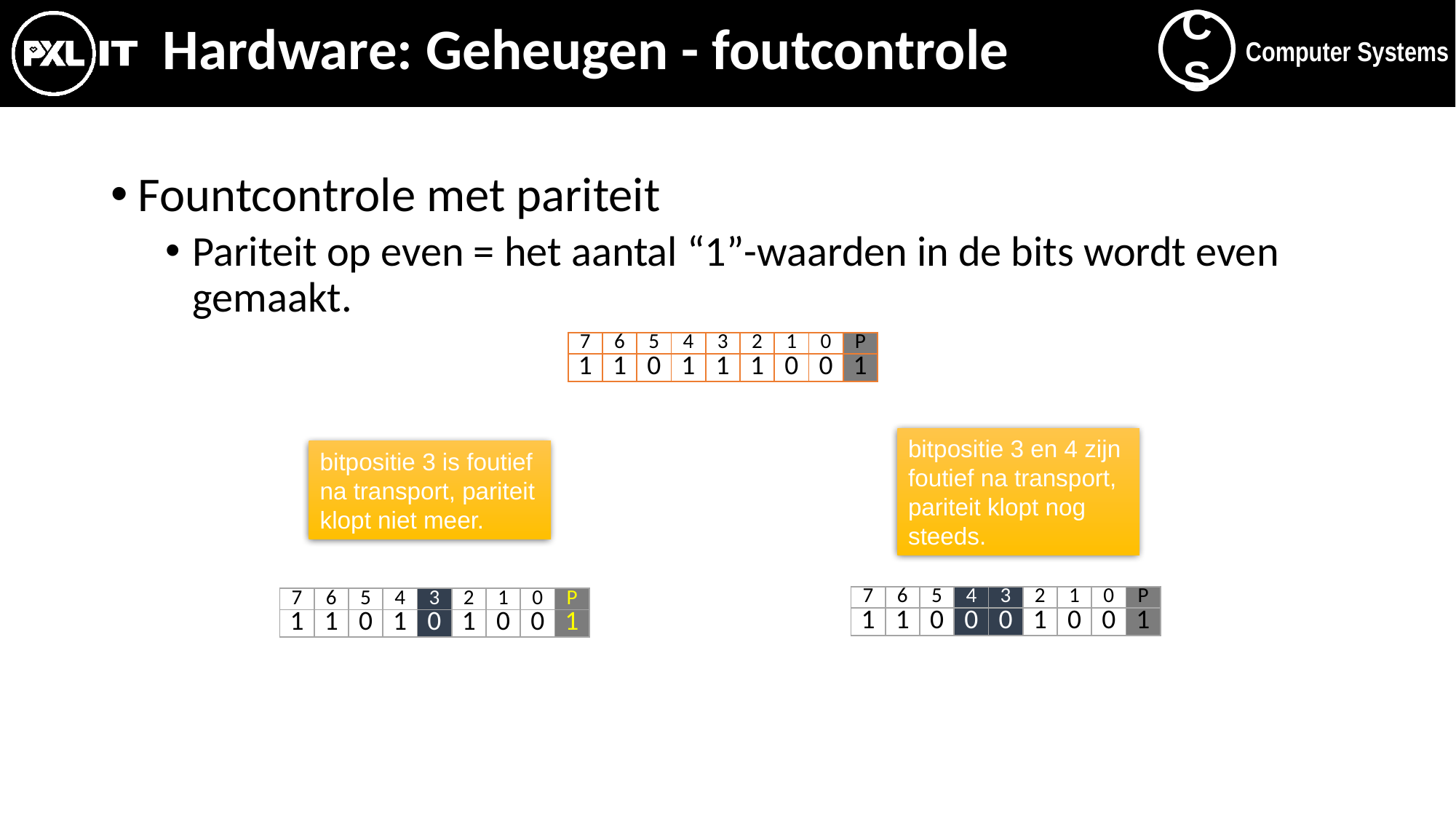

# Hardware: Geheugen - foutcontrole
Fountcontrole met pariteit
Pariteit op even = het aantal “1”-waarden in de bits wordt even gemaakt.
| 7 | 6 | 5 | 4 | 3 | 2 | 1 | 0 | P |
| --- | --- | --- | --- | --- | --- | --- | --- | --- |
| 1 | 1 | 0 | 1 | 1 | 1 | 0 | 0 | 1 |
bitpositie 3 en 4 zijn foutief na transport, pariteit klopt nog steeds.
bitpositie 3 is foutief na transport, pariteit klopt niet meer.
| 7 | 6 | 5 | 4 | 3 | 2 | 1 | 0 | P |
| --- | --- | --- | --- | --- | --- | --- | --- | --- |
| 1 | 1 | 0 | 0 | 0 | 1 | 0 | 0 | 1 |
| 7 | 6 | 5 | 4 | 3 | 2 | 1 | 0 | P |
| --- | --- | --- | --- | --- | --- | --- | --- | --- |
| 1 | 1 | 0 | 1 | 0 | 1 | 0 | 0 | 1 |